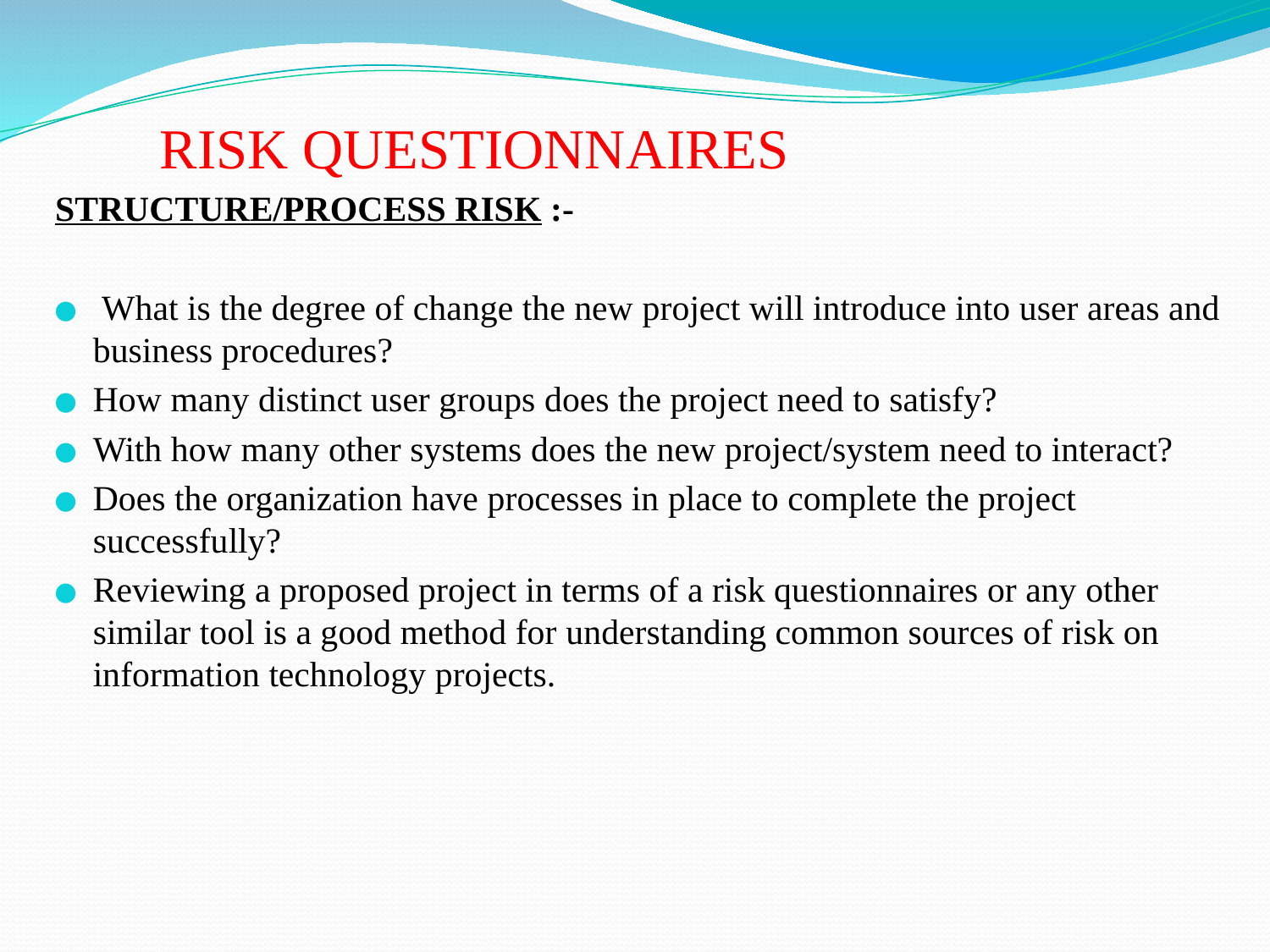

# RISK QUESTIONNAIRES
STRUCTURE/PROCESS RISK :-

 What is the degree of change the new project will introduce into user areas and business procedures?
How many distinct user groups does the project need to satisfy?
With how many other systems does the new project/system need to interact?
Does the organization have processes in place to complete the project successfully?
Reviewing a proposed project in terms of a risk questionnaires or any other similar tool is a good method for understanding common sources of risk on information technology projects.